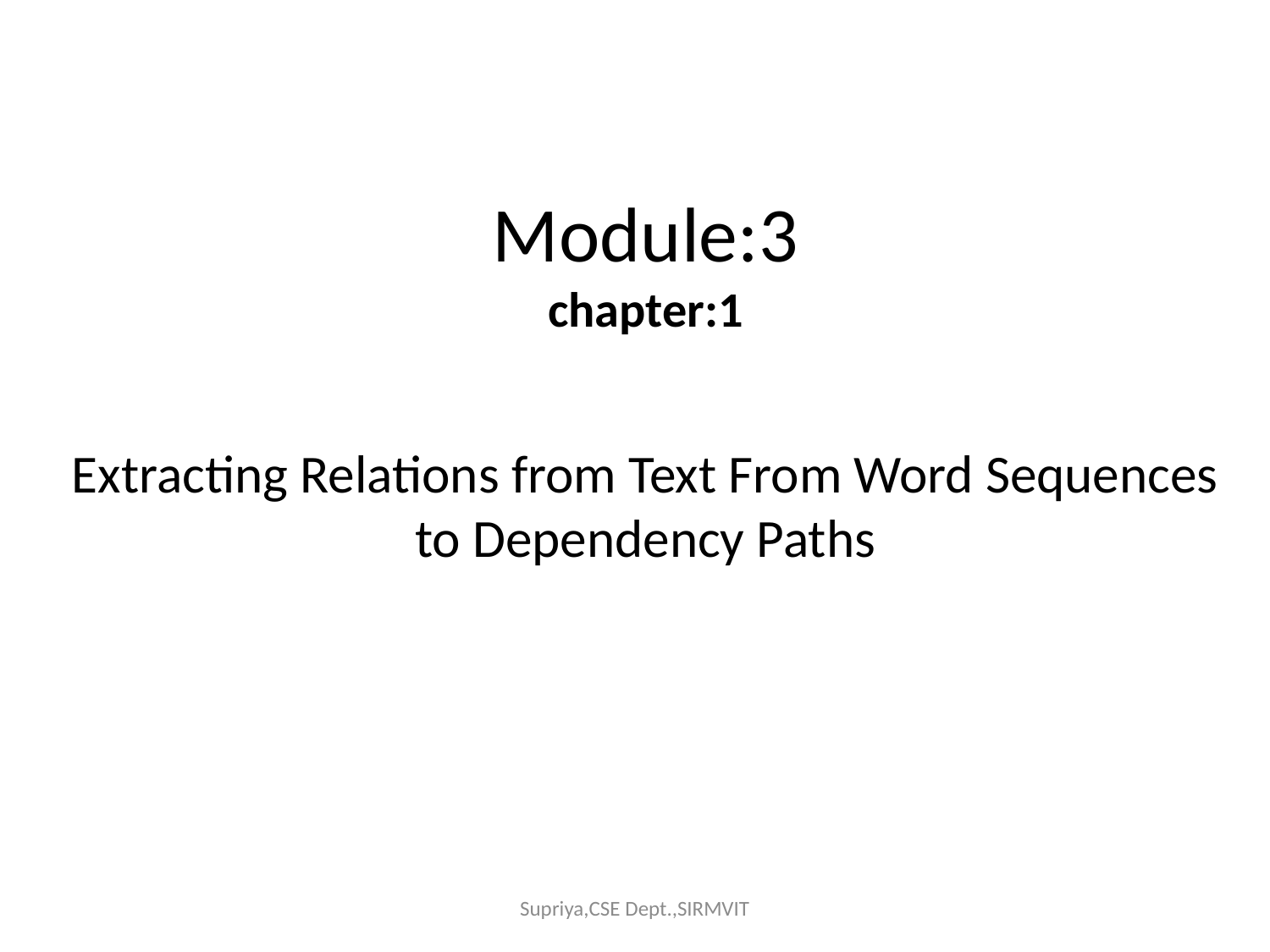

# Module:3 chapter:1

Extracting Relations from Text From Word Sequences to Dependency Paths

Supriya,CSE Dept.,SIRMVIT